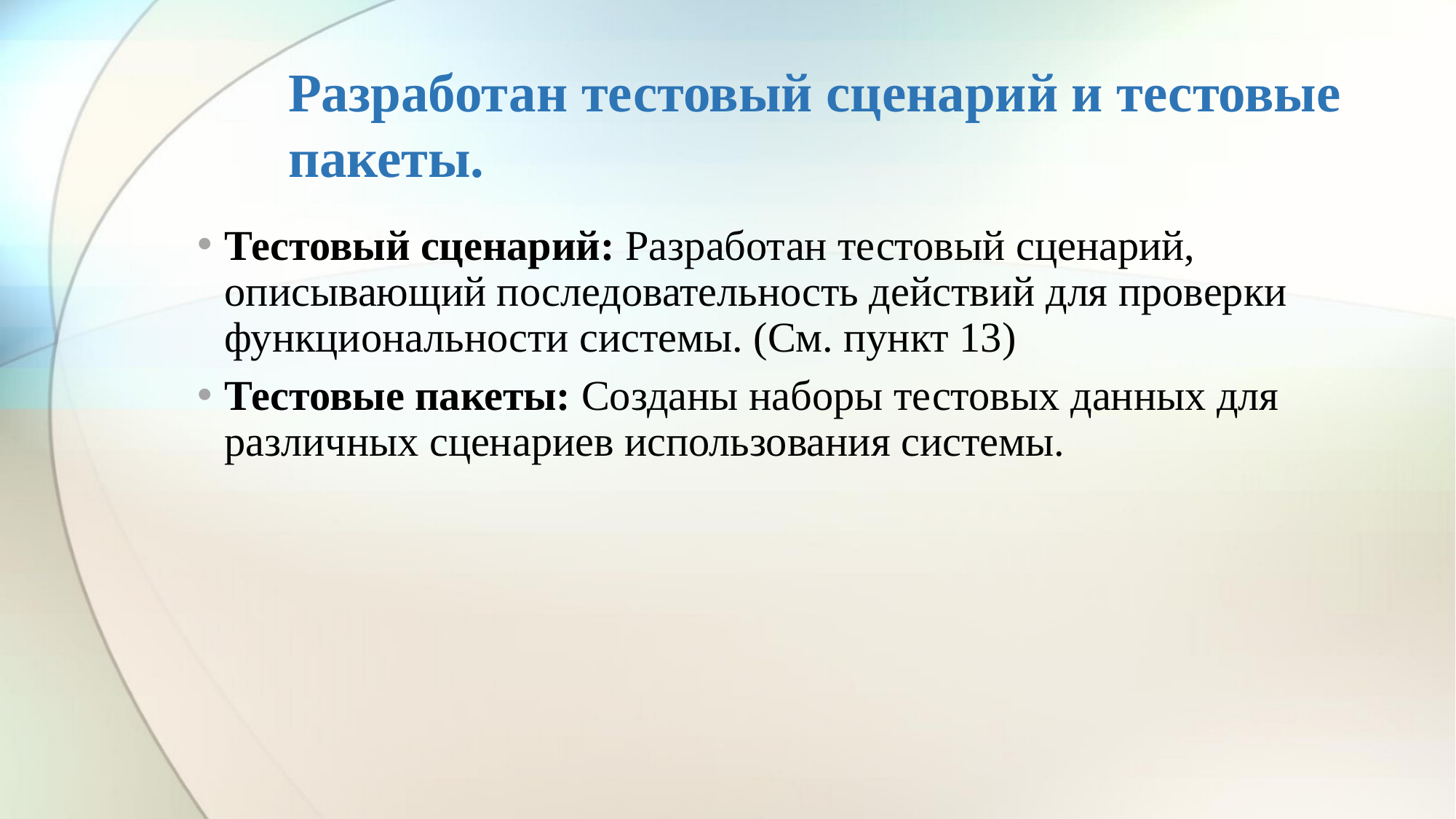

# Разработан тестовый сценарий и тестовые пакеты.
Тестовый сценарий: Разработан тестовый сценарий, описывающий последовательность действий для проверки функциональности системы. (См. пункт 13)
Тестовые пакеты: Созданы наборы тестовых данных для различных сценариев использования системы.